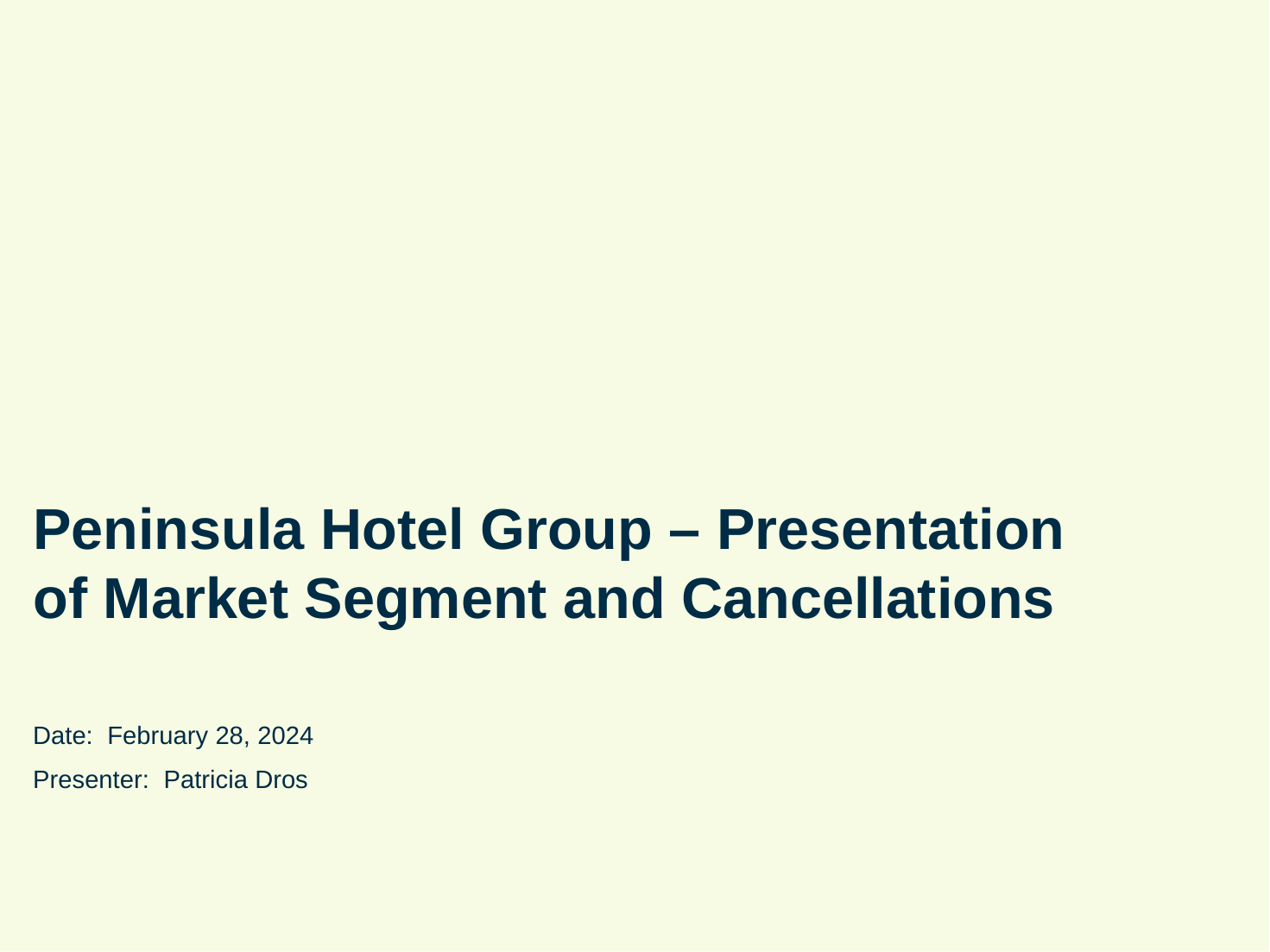

# Peninsula Hotel Group – Presentation of Market Segment and Cancellations
Date:  February 28, 2024
Presenter:  Patricia Dros